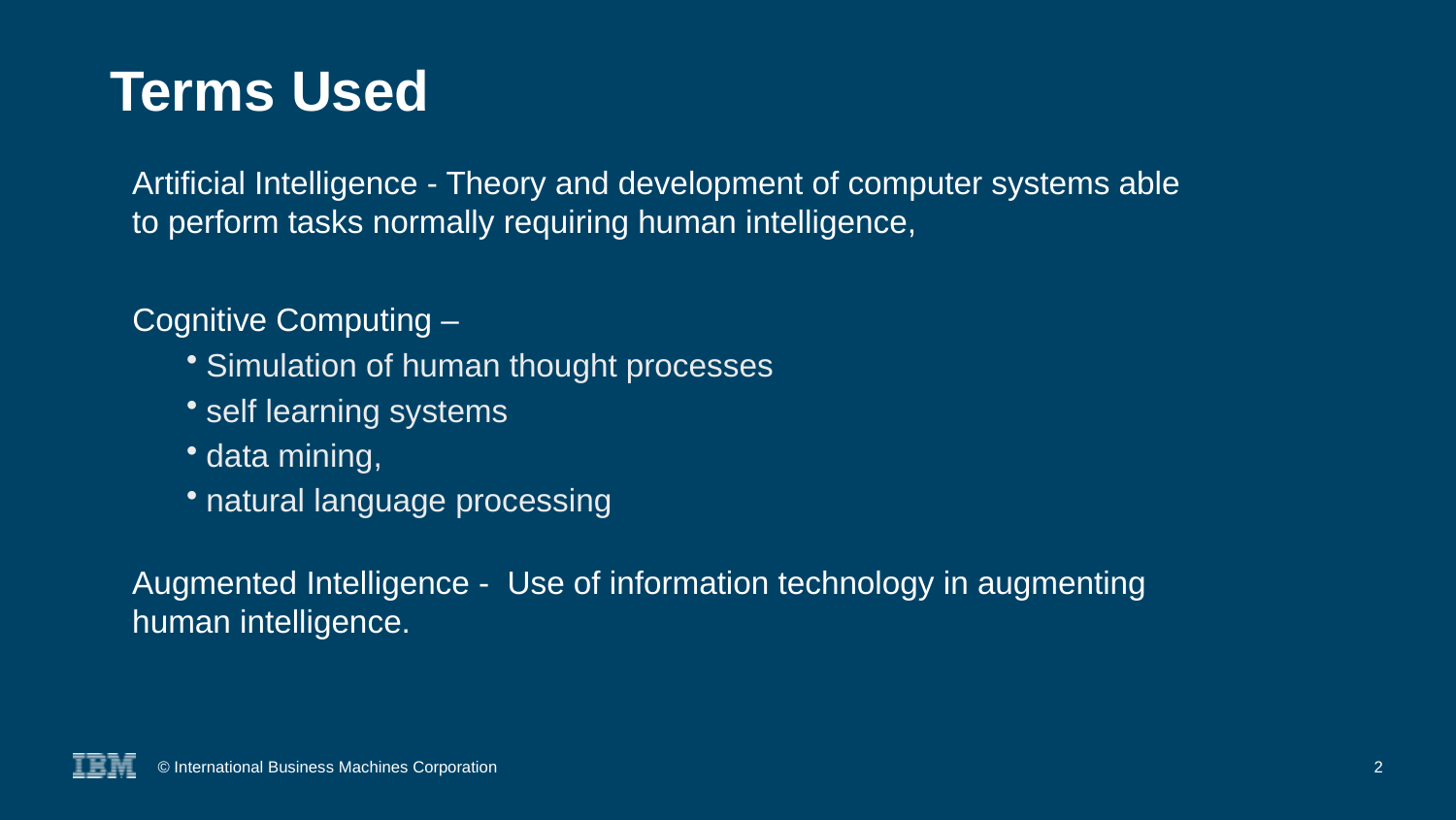

Terms Used
Artificial Intelligence - Theory and development of computer systems able
to perform tasks normally requiring human intelligence,
Cognitive Computing –
Simulation of human thought processes
self learning systems
data mining,
natural language processing
Augmented Intelligence -  Use of information technology in augmenting
human intelligence.
© International Business Machines Corporation
2